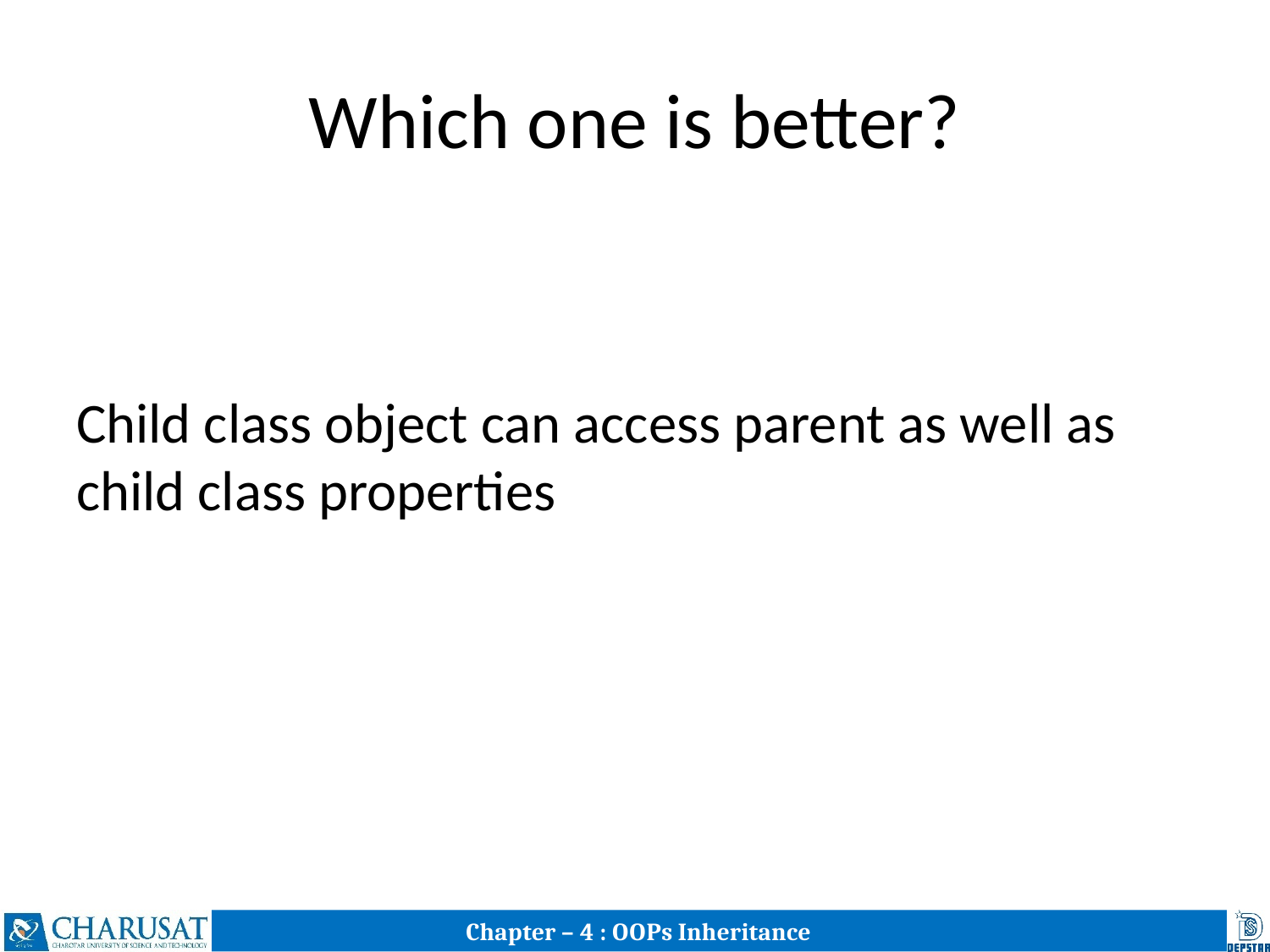

# Which one is better?

Child class object can access parent as well as child class properties